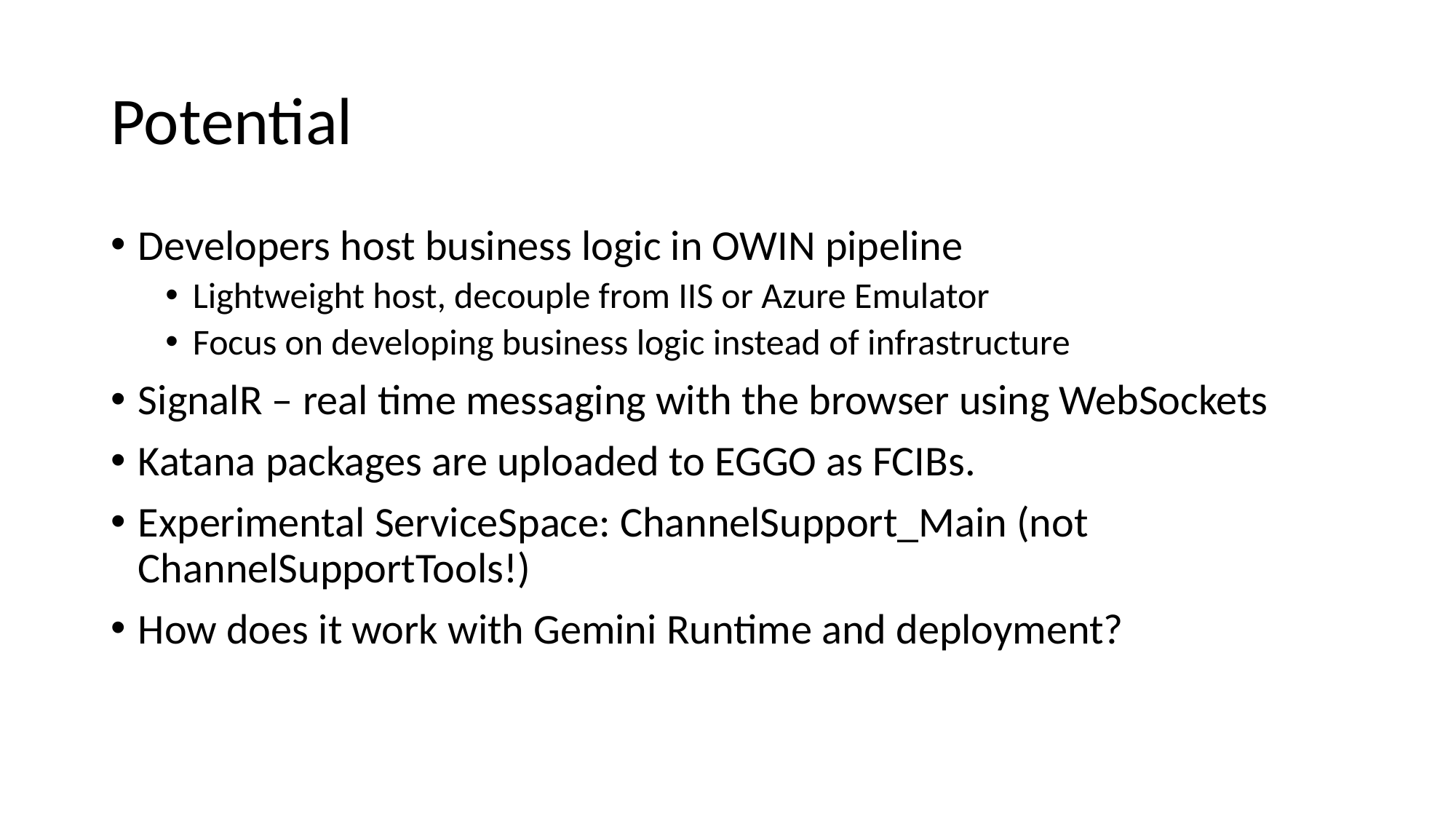

# Potential
Developers host business logic in OWIN pipeline
Lightweight host, decouple from IIS or Azure Emulator
Focus on developing business logic instead of infrastructure
SignalR – real time messaging with the browser using WebSockets
Katana packages are uploaded to EGGO as FCIBs.
Experimental ServiceSpace: ChannelSupport_Main (not ChannelSupportTools!)
How does it work with Gemini Runtime and deployment?